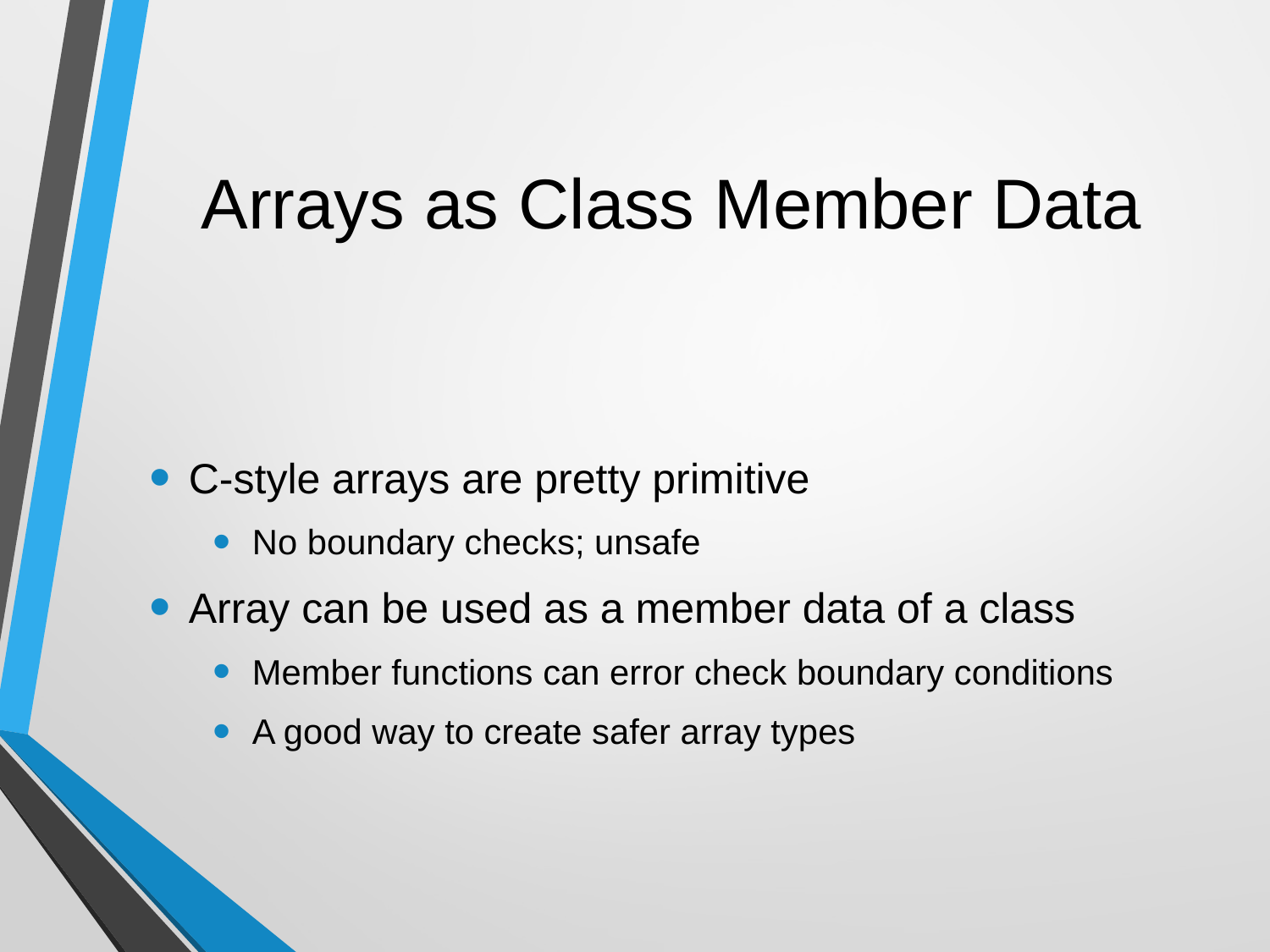

# Arrays as Class Member Data
C-style arrays are pretty primitive
No boundary checks; unsafe
Array can be used as a member data of a class
Member functions can error check boundary conditions
A good way to create safer array types